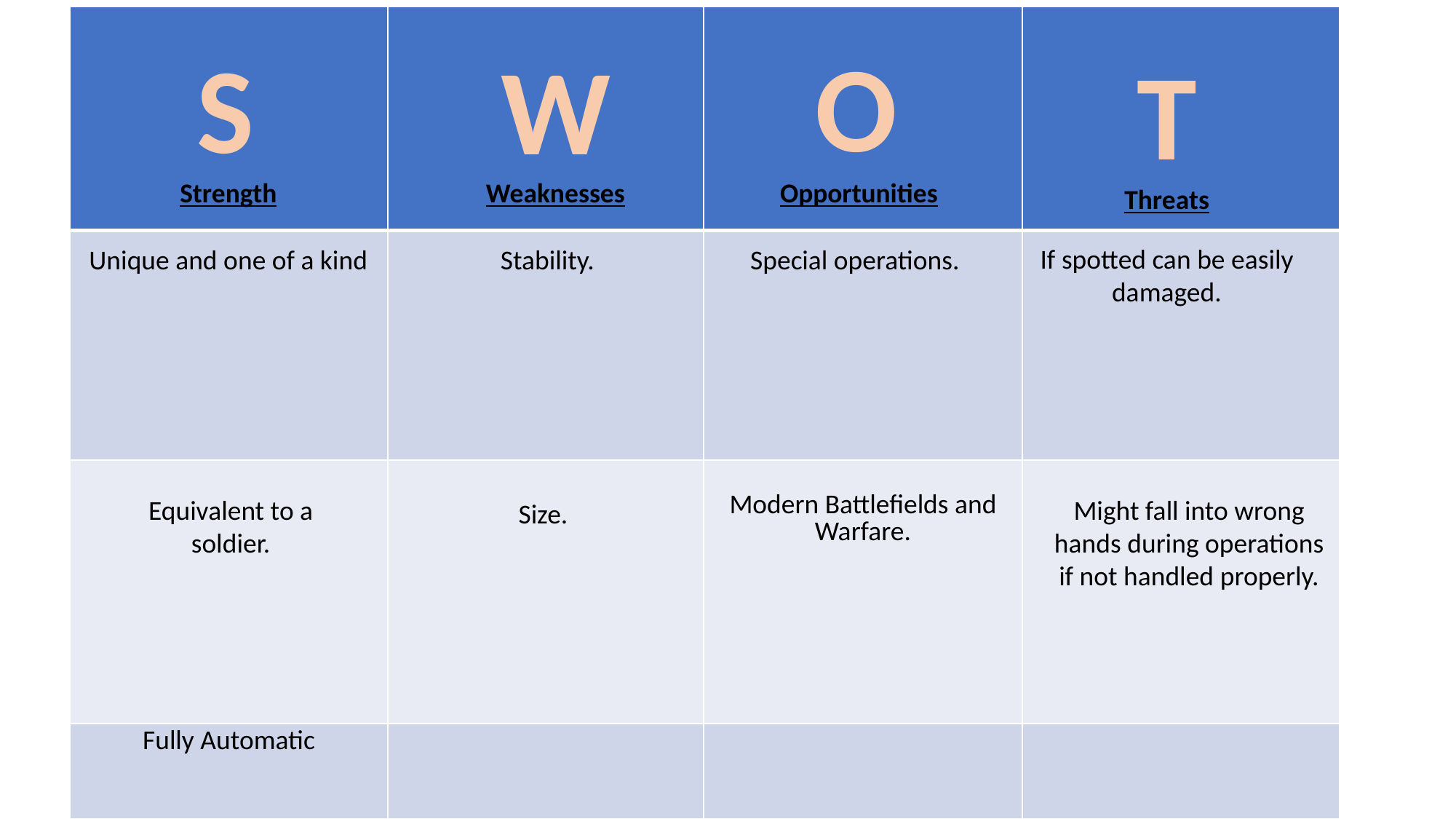

|  |  |  |  |
| --- | --- | --- | --- |
|  |  |  |  |
|  |  | Modern Battlefields and Warfare. |  |
| Fully Automatic |  |  |  |
O
S
W
T
Strength
    Weaknesses
   Opportunities
Threats
If spotted can be easily damaged.
Unique and one of a kind
Stability.
Special operations.

Equivalent to a soldier.
Might fall into wrong hands during operations if not handled properly.
Size.